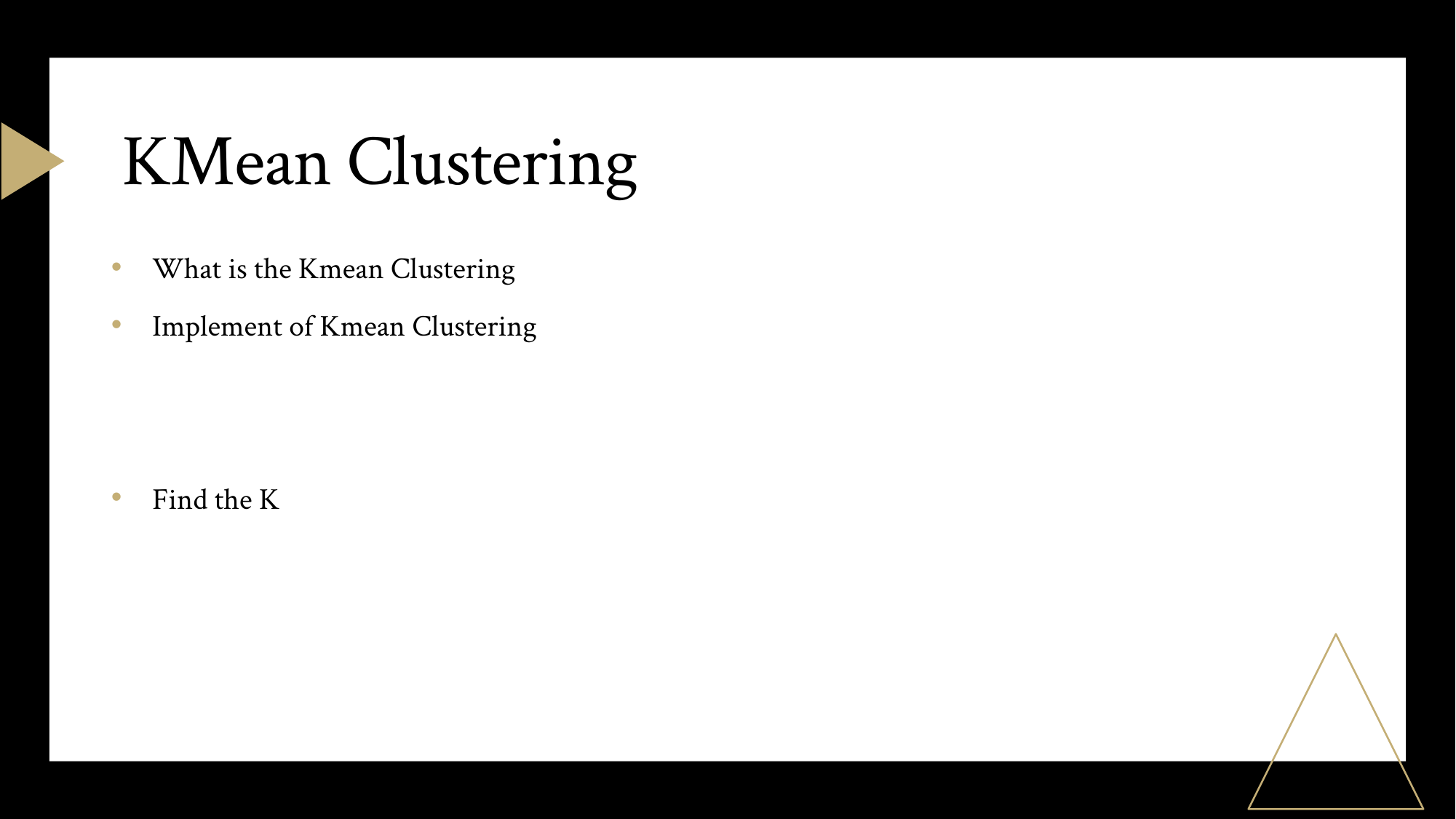

# KMean Clustering
What is the Kmean Clustering
Implement of Kmean Clustering

Find the K